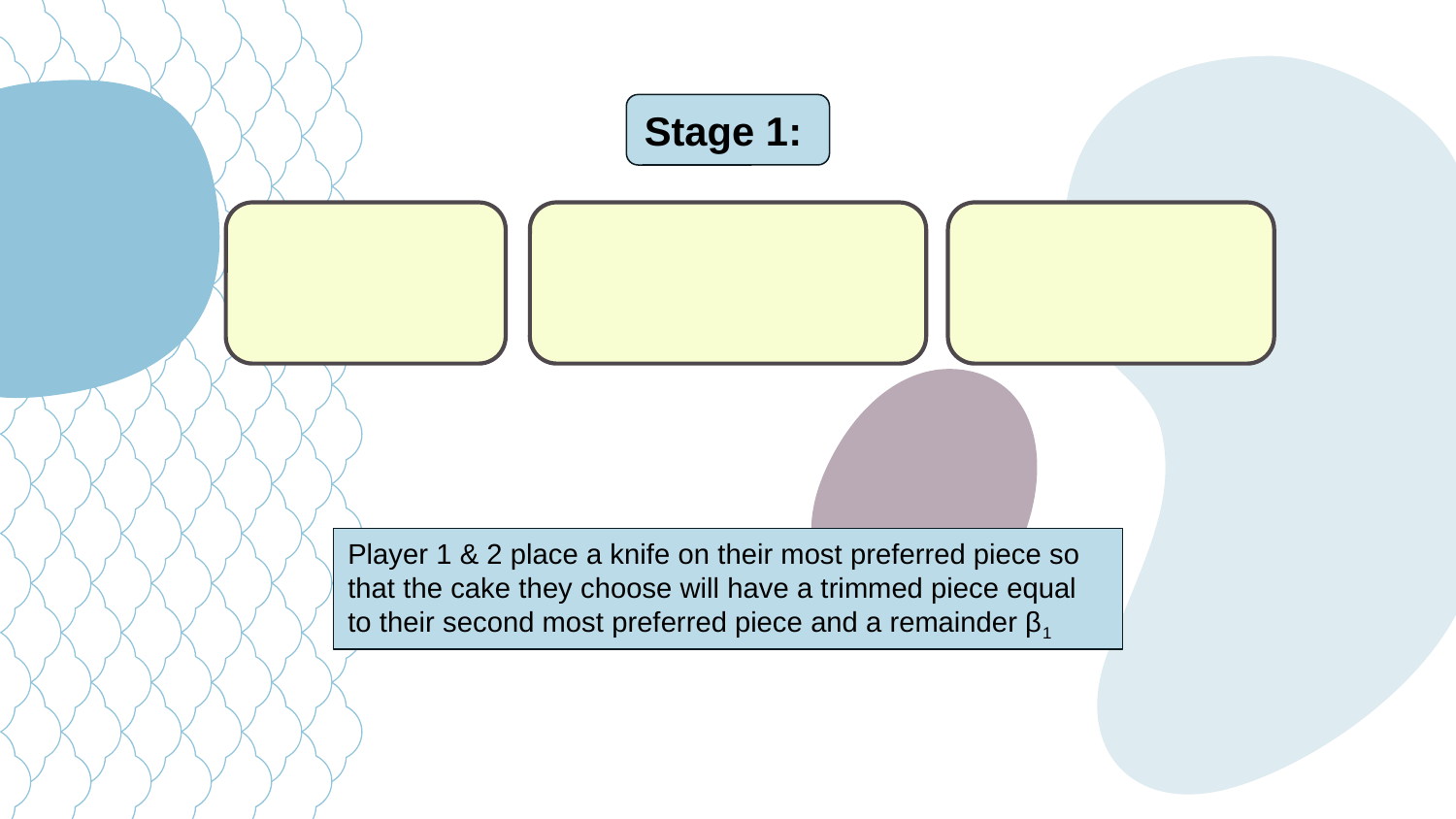

Stage 1:

Player 1 & 2 place a knife on their most preferred piece so that the cake they choose will have a trimmed piece equal to their second most preferred piece and a remainder β1